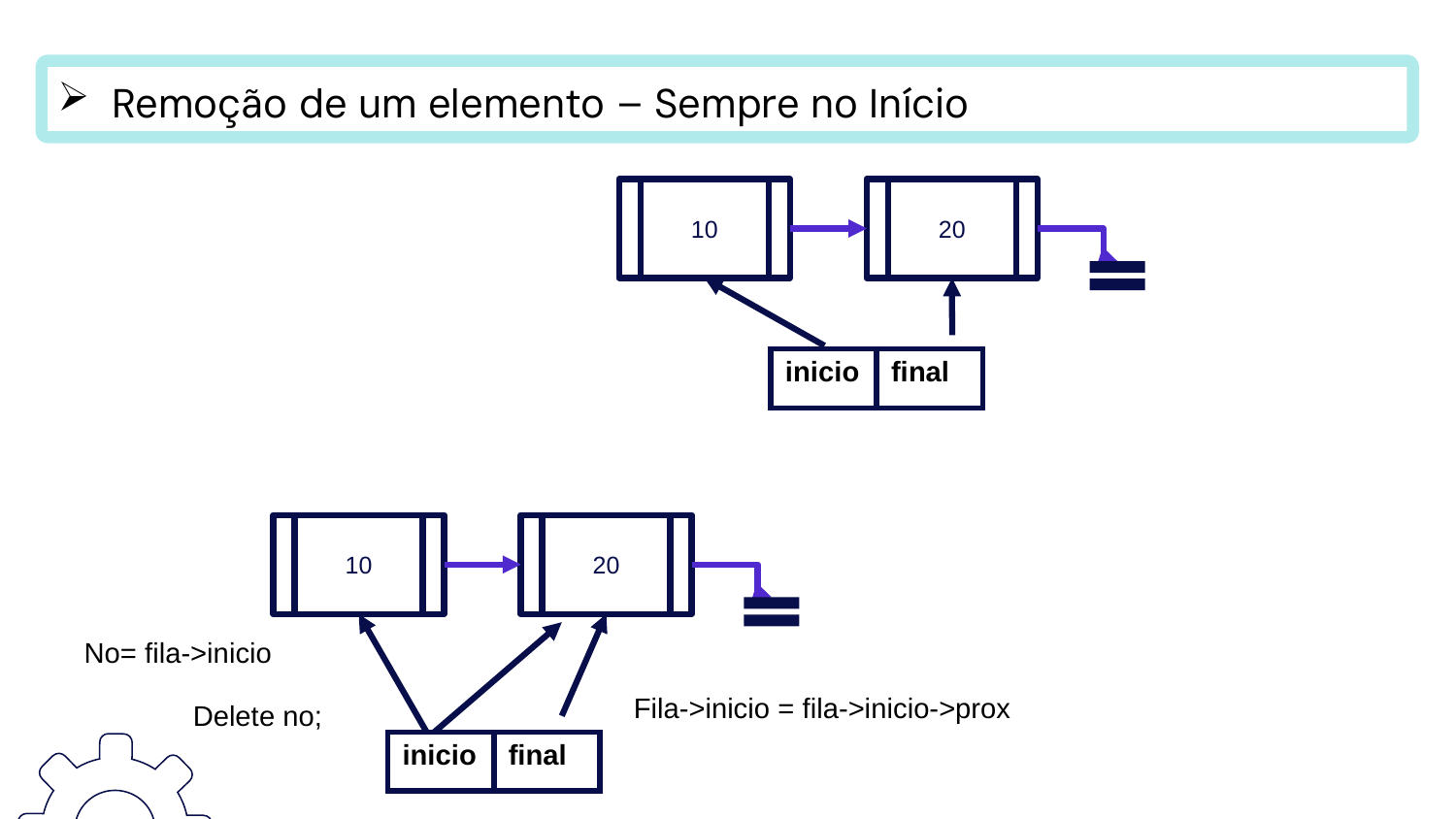

Remoção de um elemento – Sempre no Início
10
20

| inicio | final |
| --- | --- |
10
20

No= fila->inicio
Fila->inicio = fila->inicio->prox
Delete no;
| inicio | final |
| --- | --- |